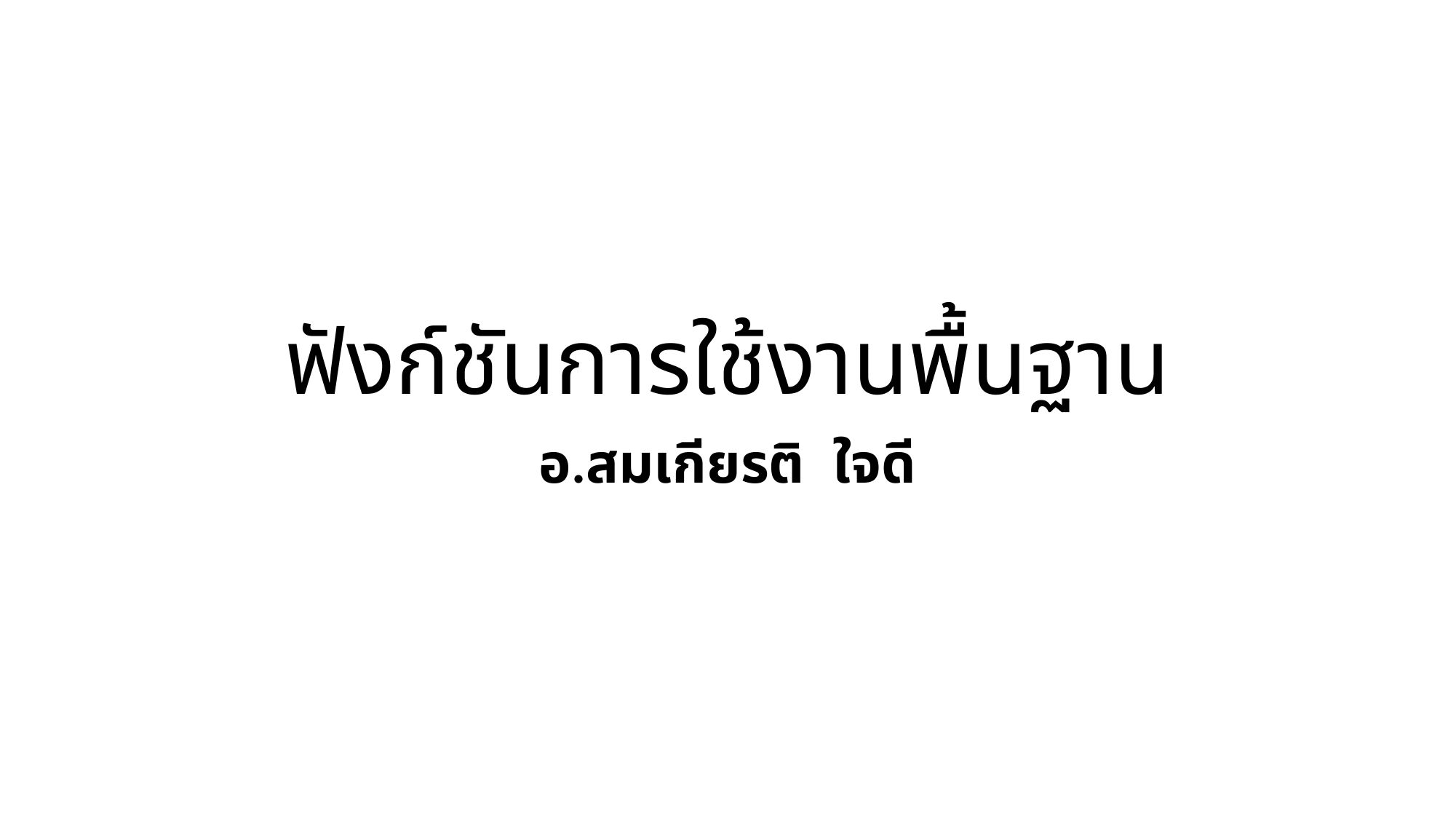

# ฟังก์ชันการใช้งานพื้นฐาน
อ.สมเกียรติ  ใจดี